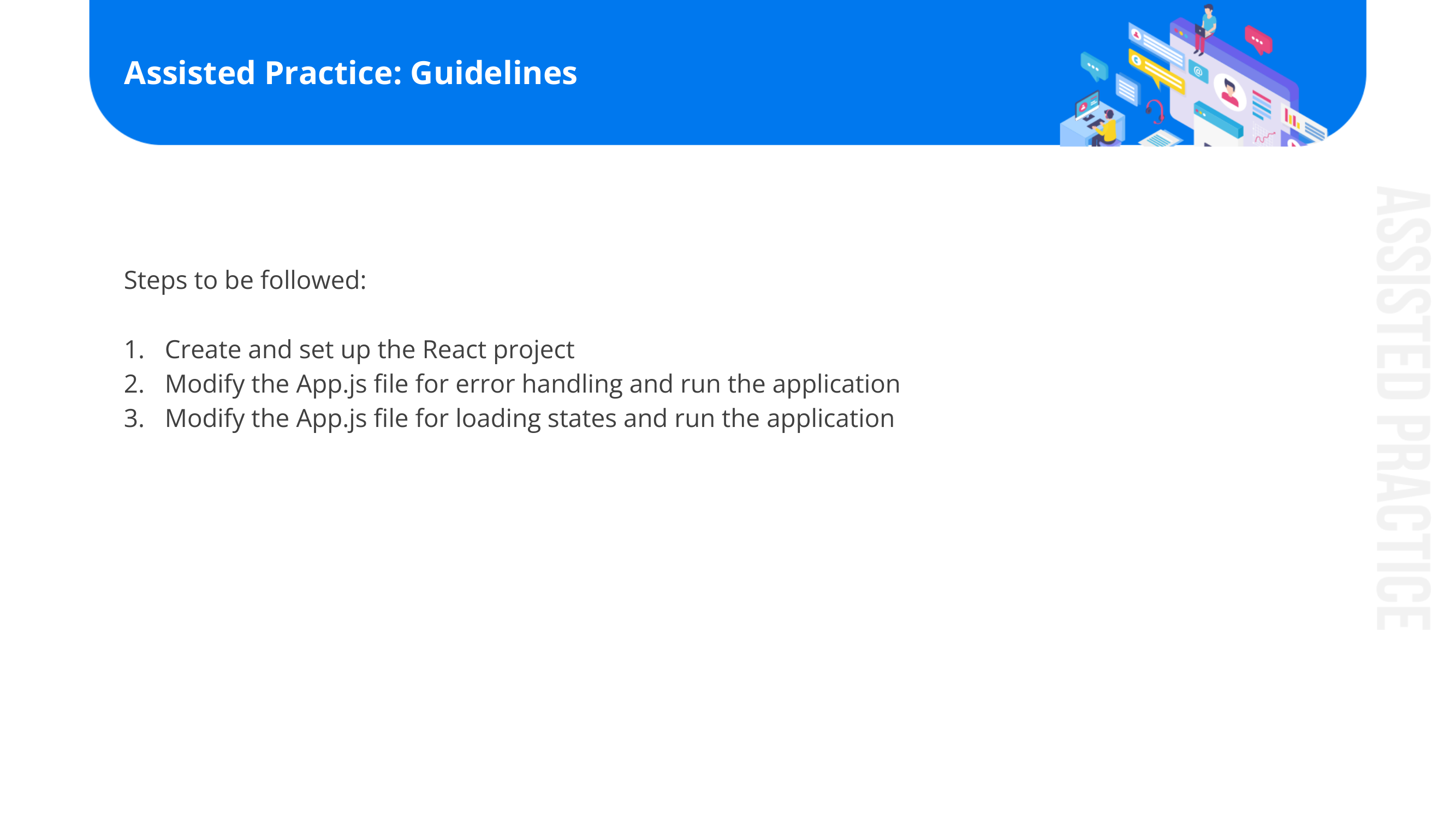

# Assisted Practice: Guidelines
Steps to be followed:

Create and set up the React project
Modify the App.js file for error handling and run the application
Modify the App.js file for loading states and run the application